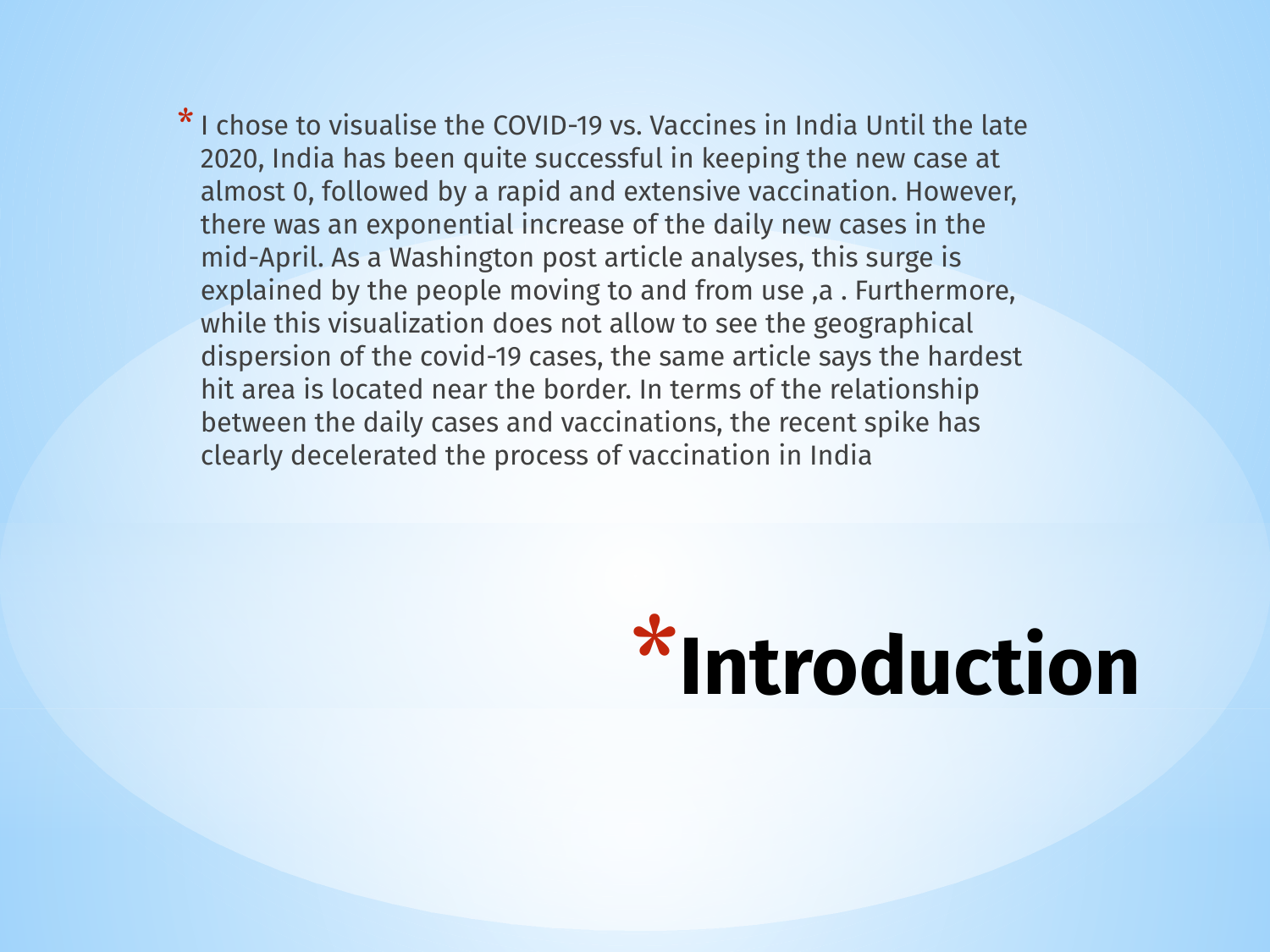

I chose to visualise the COVID-19 vs. Vaccines in India Until the late 2020, India has been quite successful in keeping the new case at almost 0, followed by a rapid and extensive vaccination. However, there was an exponential increase of the daily new cases in the mid-April. As a Washington post article analyses, this surge is explained by the people moving to and from use ,a . Furthermore, while this visualization does not allow to see the geographical dispersion of the covid-19 cases, the same article says the hardest hit area is located near the border. In terms of the relationship between the daily cases and vaccinations, the recent spike has clearly decelerated the process of vaccination in India

# Introduction